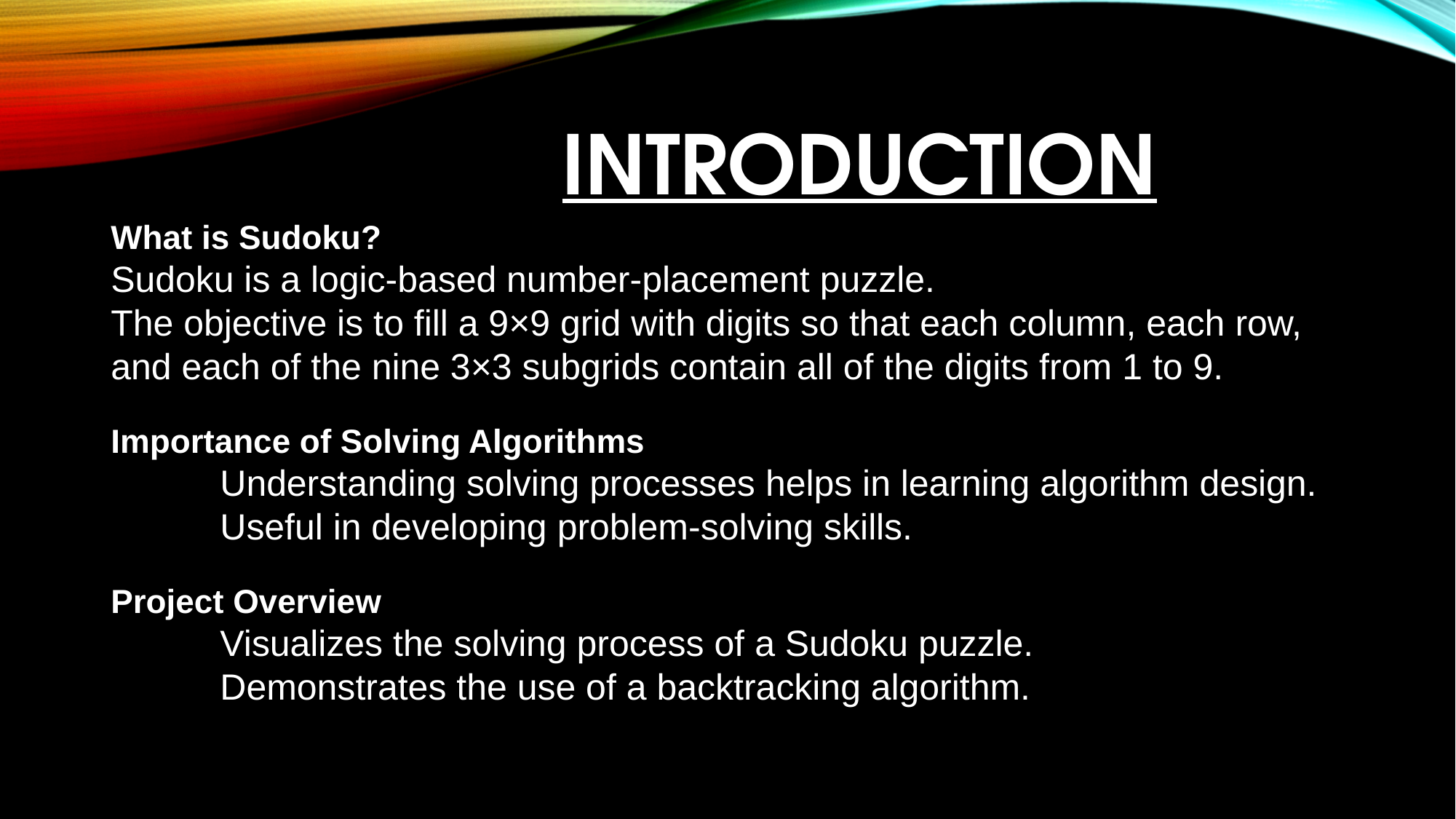

# Introduction
What is Sudoku?
Sudoku is a logic-based number-placement puzzle.
The objective is to fill a 9×9 grid with digits so that each column, each row, and each of the nine 3×3 subgrids contain all of the digits from 1 to 9.

Importance of Solving Algorithms
	Understanding solving processes helps in learning algorithm design.
	Useful in developing problem-solving skills.

Project Overview
	Visualizes the solving process of a Sudoku puzzle.
	Demonstrates the use of a backtracking algorithm.